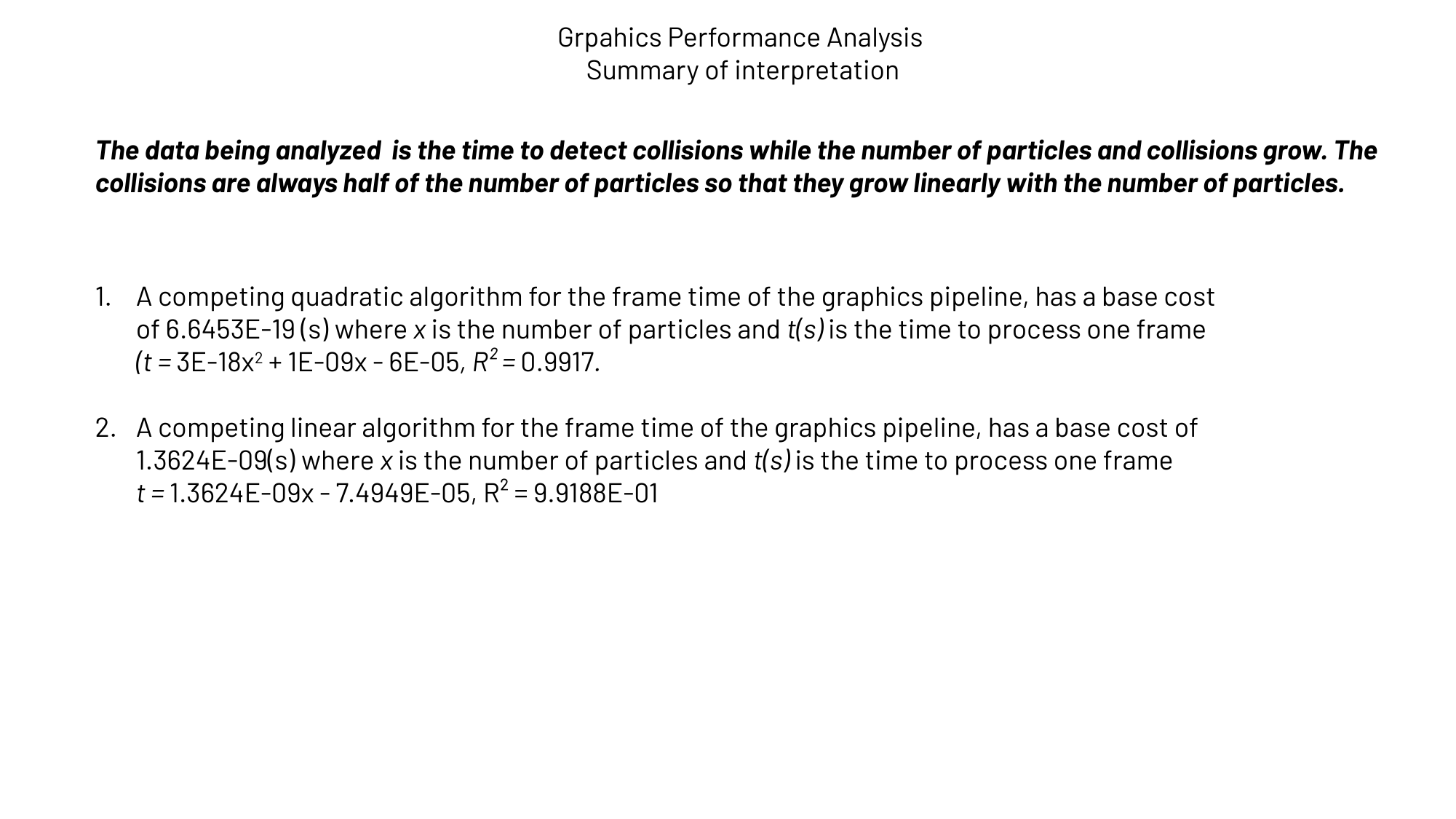

Grpahics Performance Analysis
Summary of interpretation
The data being analyzed  is the time to detect collisions while the number of particles and collisions grow. The collisions are always half of the number of particles so that they grow linearly with the number of particles.
A competing quadratic algorithm for the frame time of the graphics pipeline, has a base cost of 6.6453E-19 (s)  where x is the number of particles and t(s) is the time to process one frame   (t = 3E-18x2 + 1E-09x - 6E-05, R² = 0.9917.

A competing linear algorithm for the frame time of the graphics pipeline, has a base cost of 1.3624E-09(s)  where x is the number of particles and t(s) is the time to process one frame        t = 1.3624E-09x - 7.4949E-05, R² = 9.9188E-01